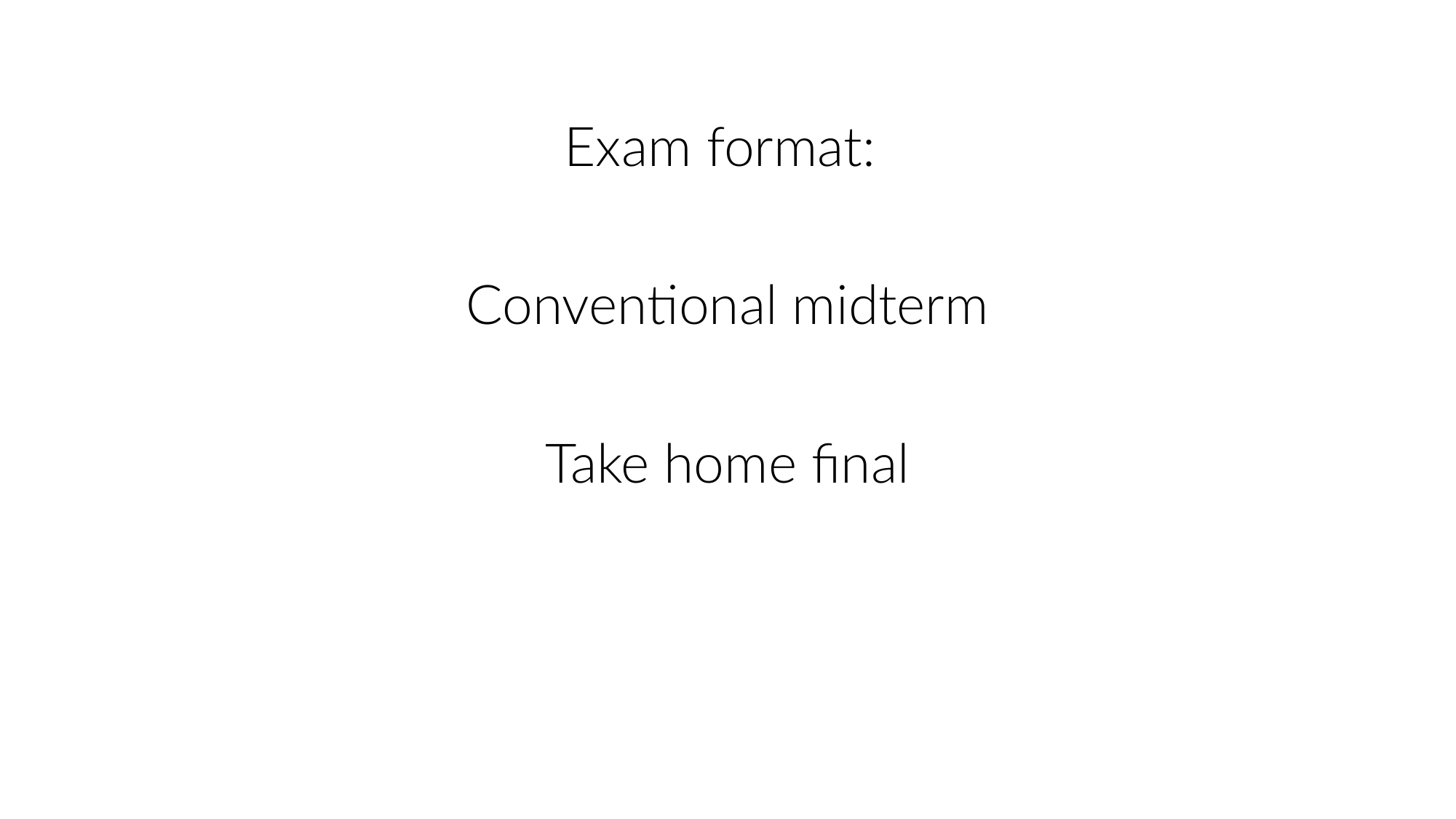

Exam format:
Conventional midterm
Take home final